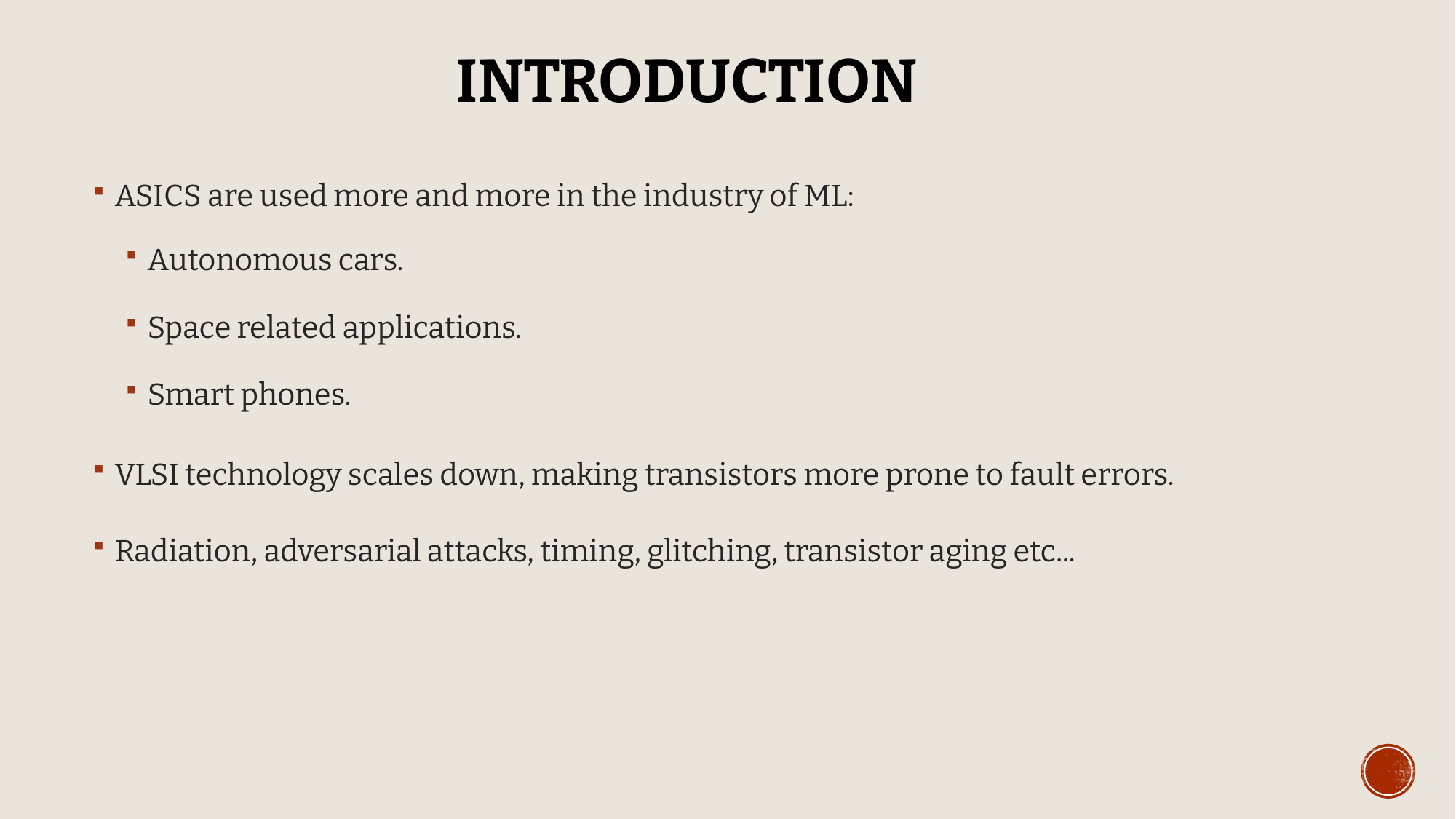

# INTRODUCTION
ASICS are used more and more in the industry of ML:
Autonomous cars.
Space related applications.
Smart phones.
VLSI technology scales down, making transistors more prone to fault errors.
Radiation, adversarial attacks, timing, glitching, transistor aging etc...